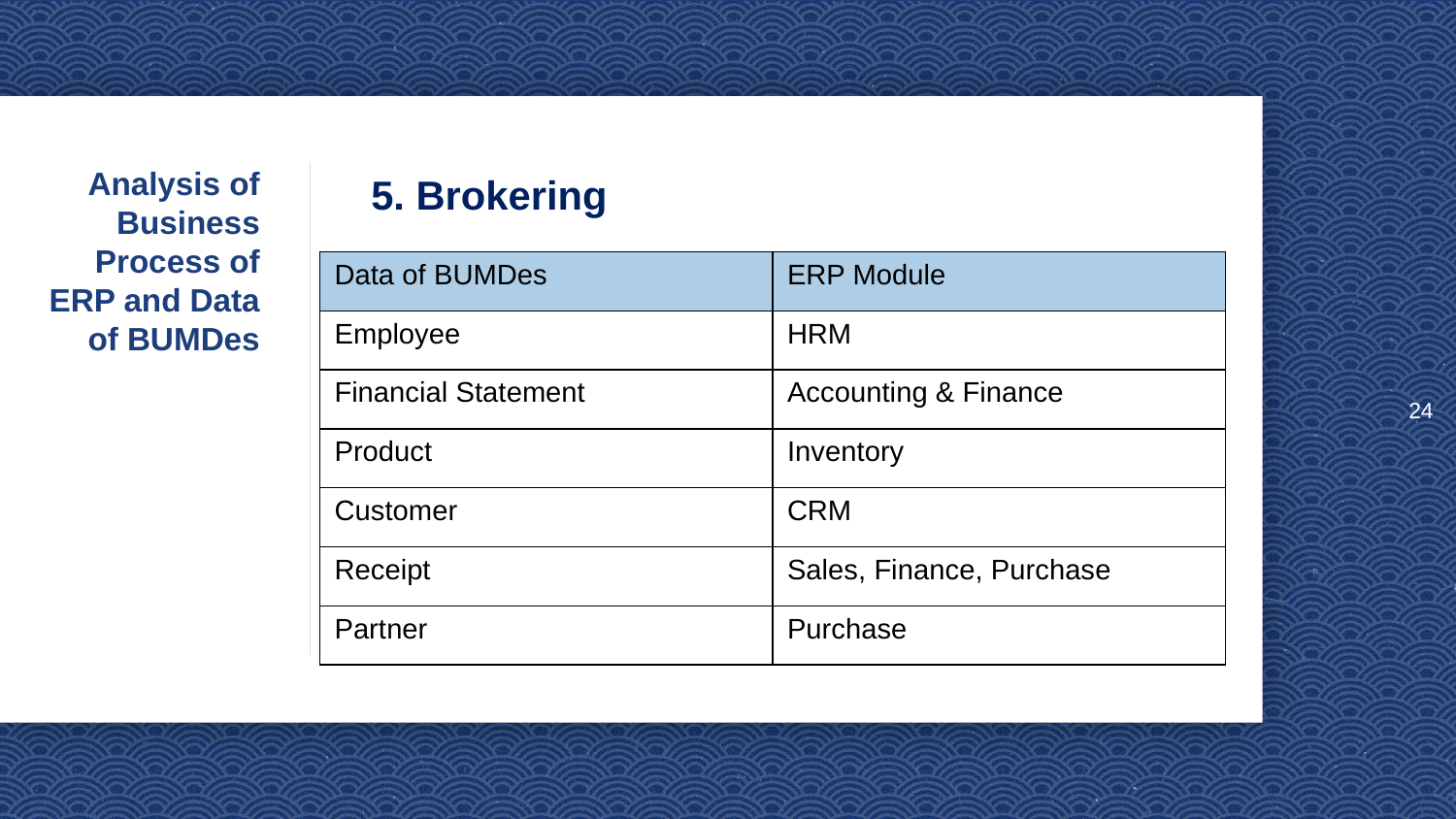

24
# Analysis of Business Process of ERP and Data of BUMDes
5. Brokering

| Data of BUMDes | ERP Module |
| --- | --- |
| Employee | HRM |
| Financial Statement | Accounting & Finance |
| Product | Inventory |
| Customer | CRM |
| Receipt | Sales, Finance, Purchase |
| Partner | Purchase |